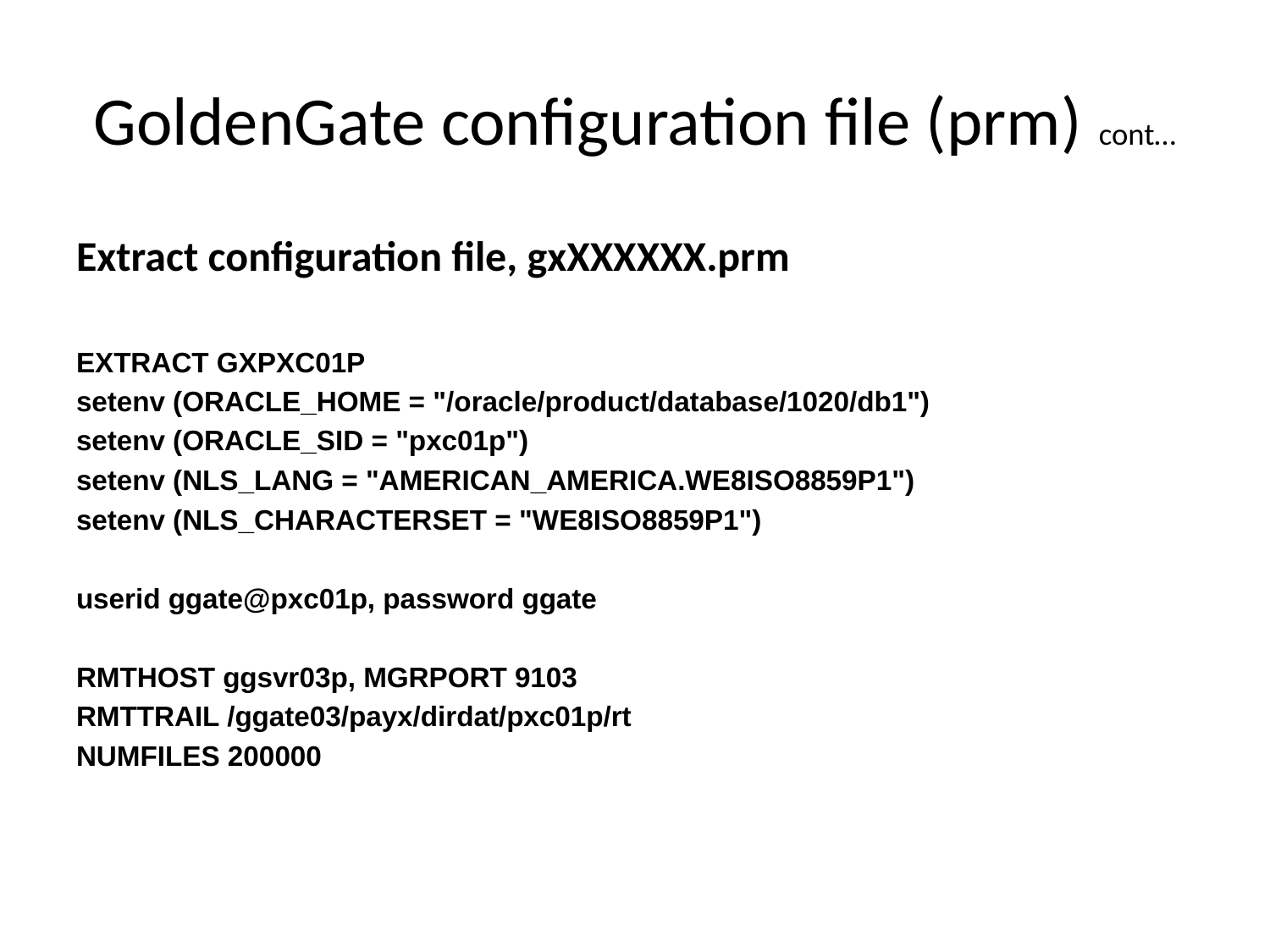

# GoldenGate configuration file (prm) cont…
Extract configuration file, gxXXXXXX.prm

EXTRACT GXPXC01P
setenv (ORACLE_HOME = "/oracle/product/database/1020/db1")
setenv (ORACLE_SID = "pxc01p")
setenv (NLS_LANG = "AMERICAN_AMERICA.WE8ISO8859P1")
setenv (NLS_CHARACTERSET = "WE8ISO8859P1")

userid ggate@pxc01p, password ggate

RMTHOST ggsvr03p, MGRPORT 9103
RMTTRAIL /ggate03/payx/dirdat/pxc01p/rt
NUMFILES 200000